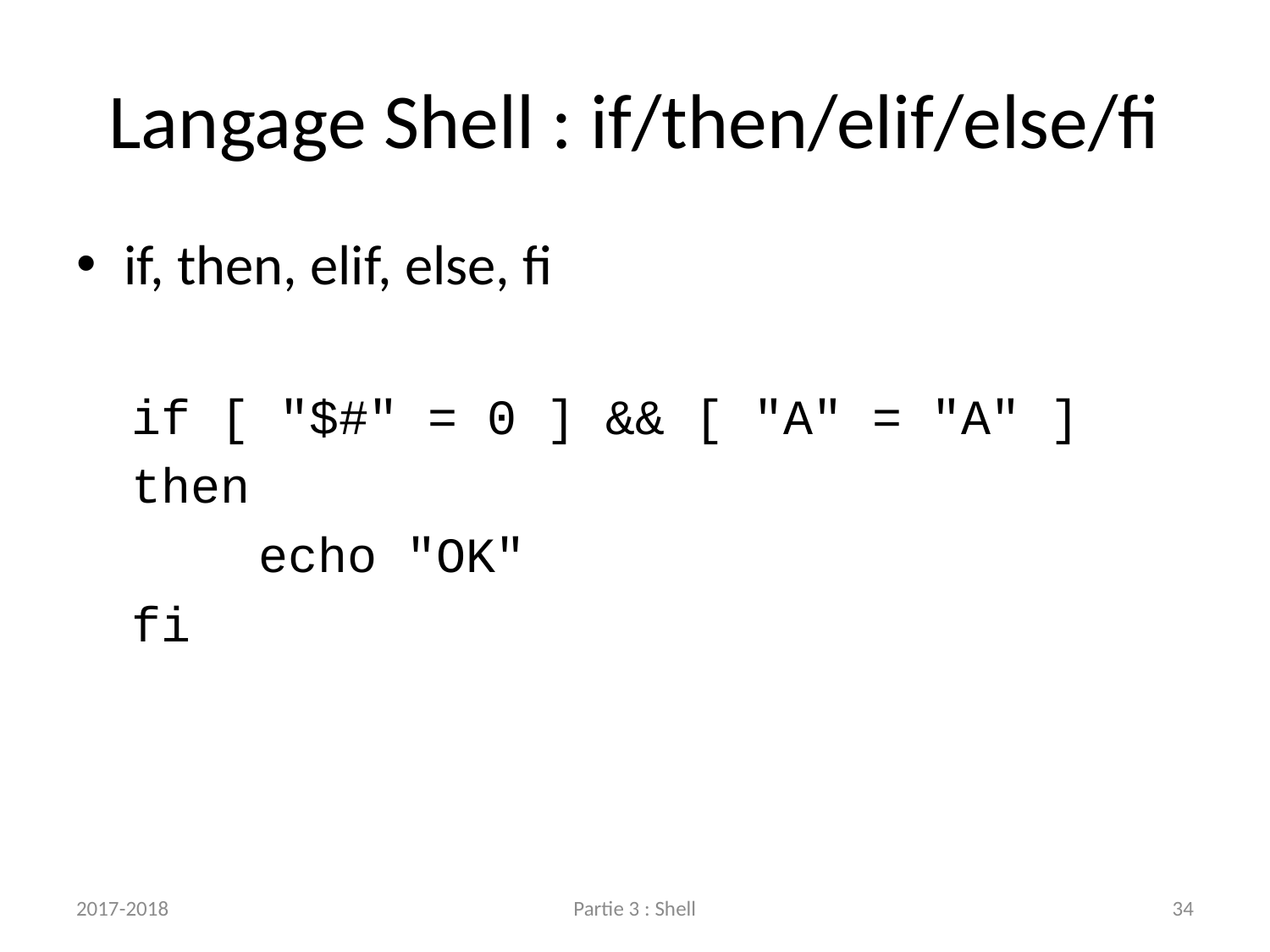

# Langage Shell : if/then/elif/else/fi
if, then, elif, else, fi

if [ "$#" = 0 ] && [ "A" = "A" ]
then
	echo "OK"
fi
2017-2018
Partie 3 : Shell
34